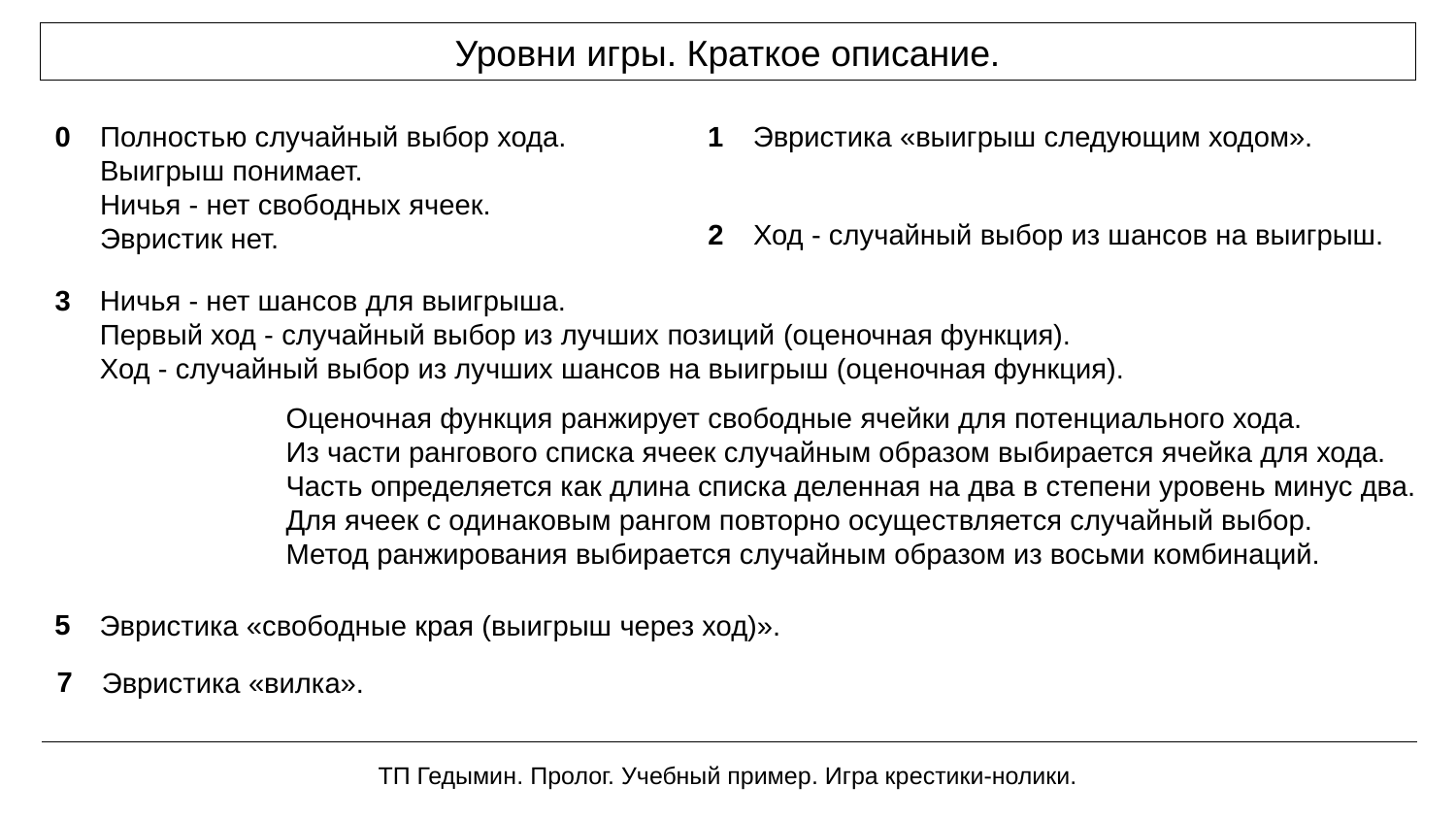

Уровни игры. Краткое описание.
0
Полностью случайный выбор хода.
Выигрыш понимает.
Ничья - нет свободных ячеек.
Эвристик нет.
1
Эвристика «выигрыш следующим ходом».
2
Ход - случайный выбор из шансов на выигрыш.
3
Ничья - нет шансов для выигрыша.
Первый ход - случайный выбор из лучших позиций (оценочная функция).
Ход - случайный выбор из лучших шансов на выигрыш (оценочная функция).
Оценочная функция ранжирует свободные ячейки для потенциального хода.
Из части рангового списка ячеек случайным образом выбирается ячейка для хода.
Часть определяется как длина списка деленная на два в степени уровень минус два.
Для ячеек с одинаковым рангом повторно осуществляется случайный выбор.
Метод ранжирования выбирается случайным образом из восьми комбинаций.
5
Эвристика «свободные края (выигрыш через ход)».
7
Эвристика «вилка».
ТП Гедымин. Пролог. Учебный пример. Игра крестики-нолики.